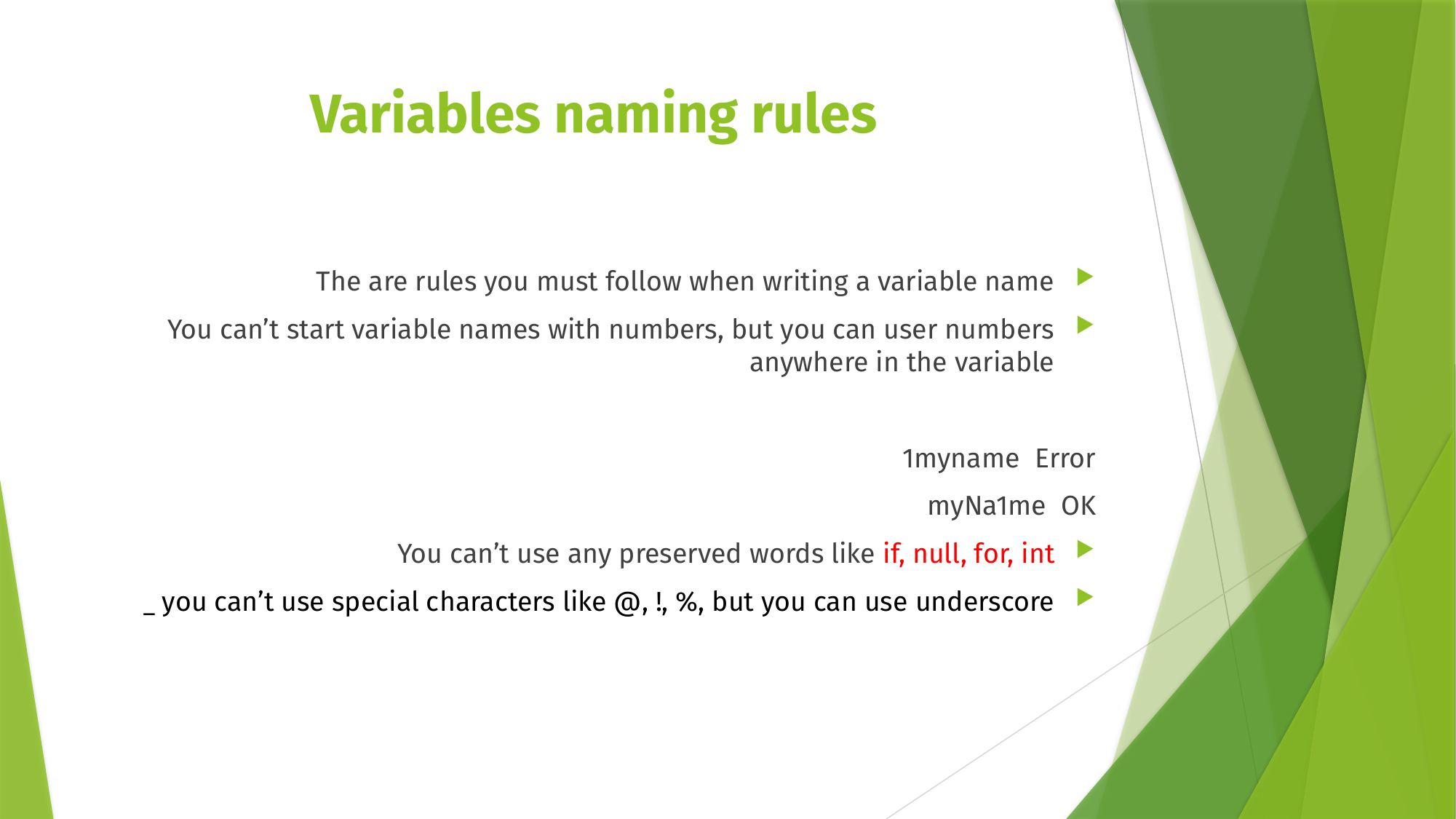

# Variables naming rules
The are rules you must follow when writing a variable name
You can’t start variable names with numbers, but you can user numbers anywhere in the variable

1myname  Error
myNa1me  OK
You can’t use any preserved words like if, null, for, int
you can’t use special characters like @, !, %, but you can use underscore _